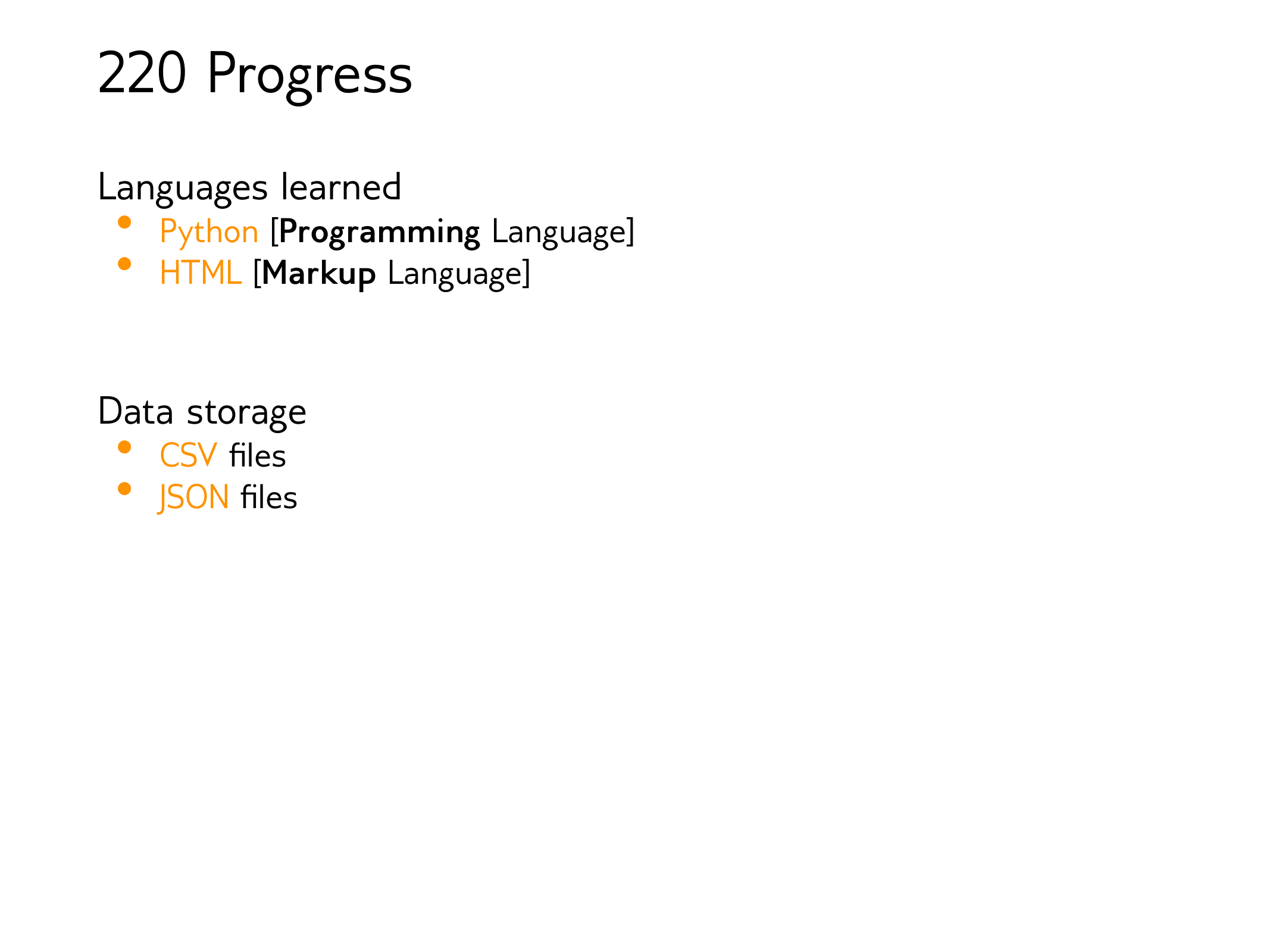

# 220 Progress
Languages learned
Python [Programming Language]
HTML [Markup Language]
Data storage
CSV files
JSON files